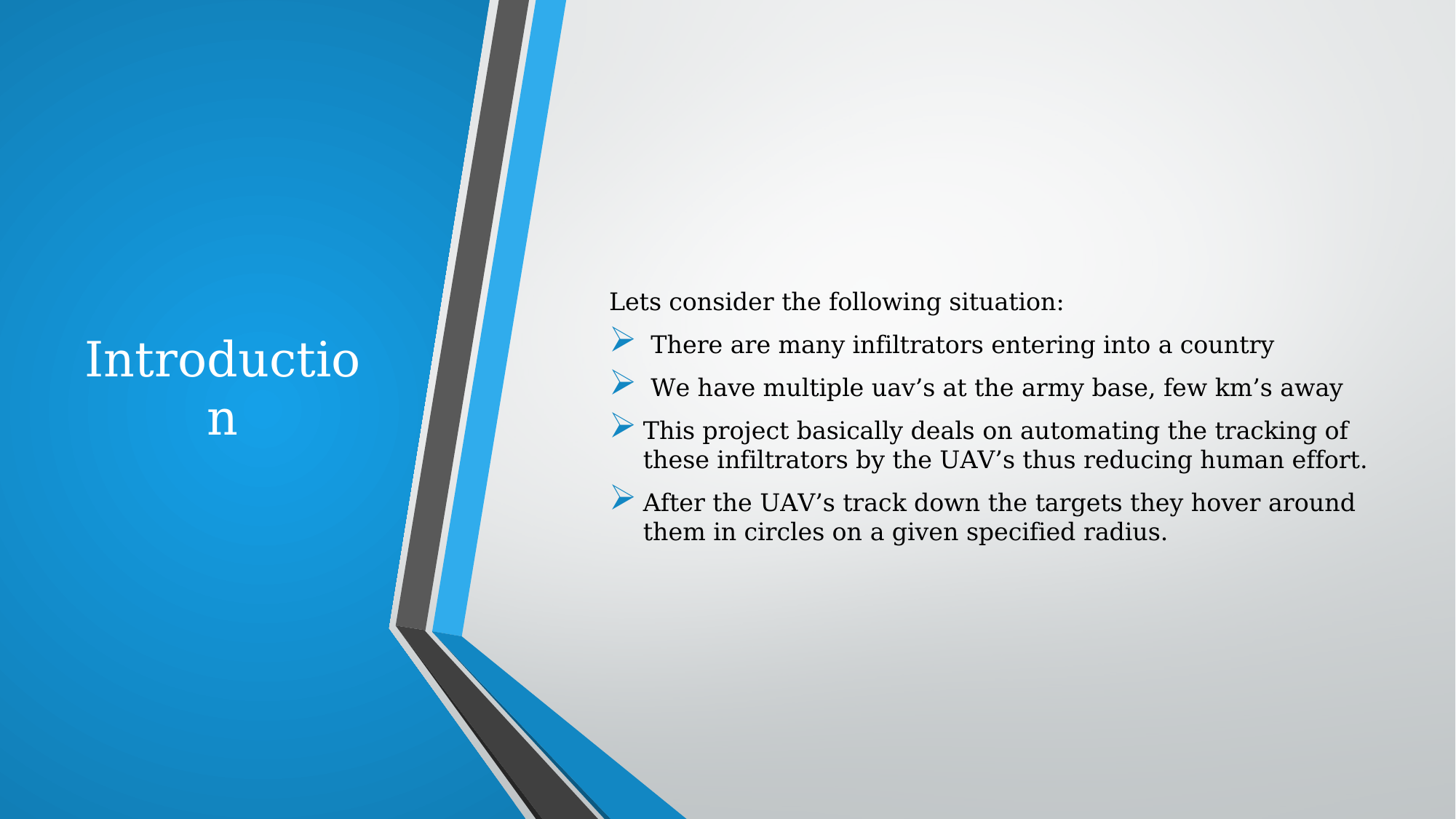

# Introduction
Lets consider the following situation:
 There are many infiltrators entering into a country
 We have multiple uav’s at the army base, few km’s away
This project basically deals on automating the tracking of these infiltrators by the UAV’s thus reducing human effort.
After the UAV’s track down the targets they hover around them in circles on a given specified radius.